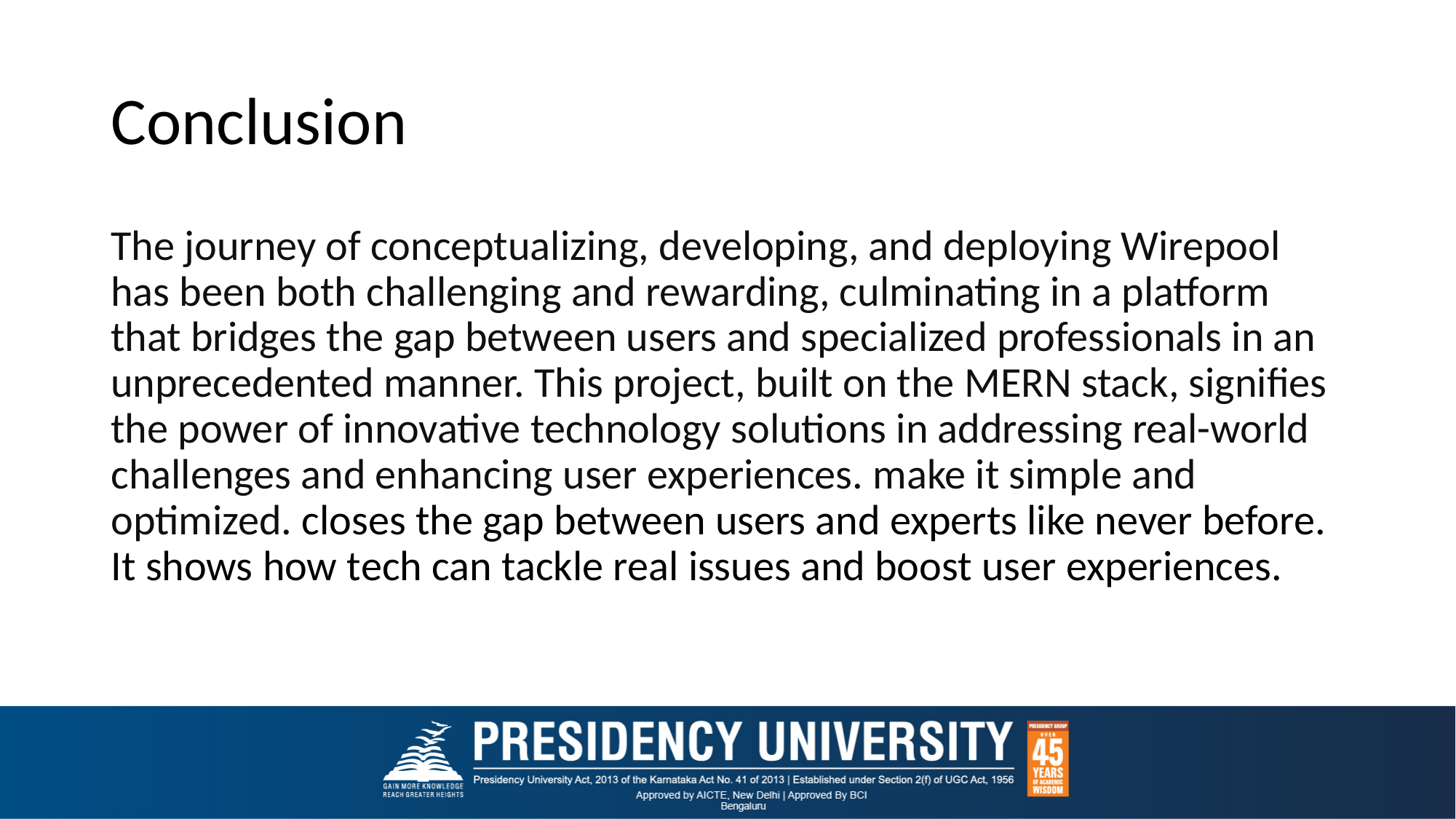

# Conclusion
The journey of conceptualizing, developing, and deploying Wirepool has been both challenging and rewarding, culminating in a platform that bridges the gap between users and specialized professionals in an unprecedented manner. This project, built on the MERN stack, signifies the power of innovative technology solutions in addressing real-world challenges and enhancing user experiences. make it simple and optimized. closes the gap between users and experts like never before. It shows how tech can tackle real issues and boost user experiences.